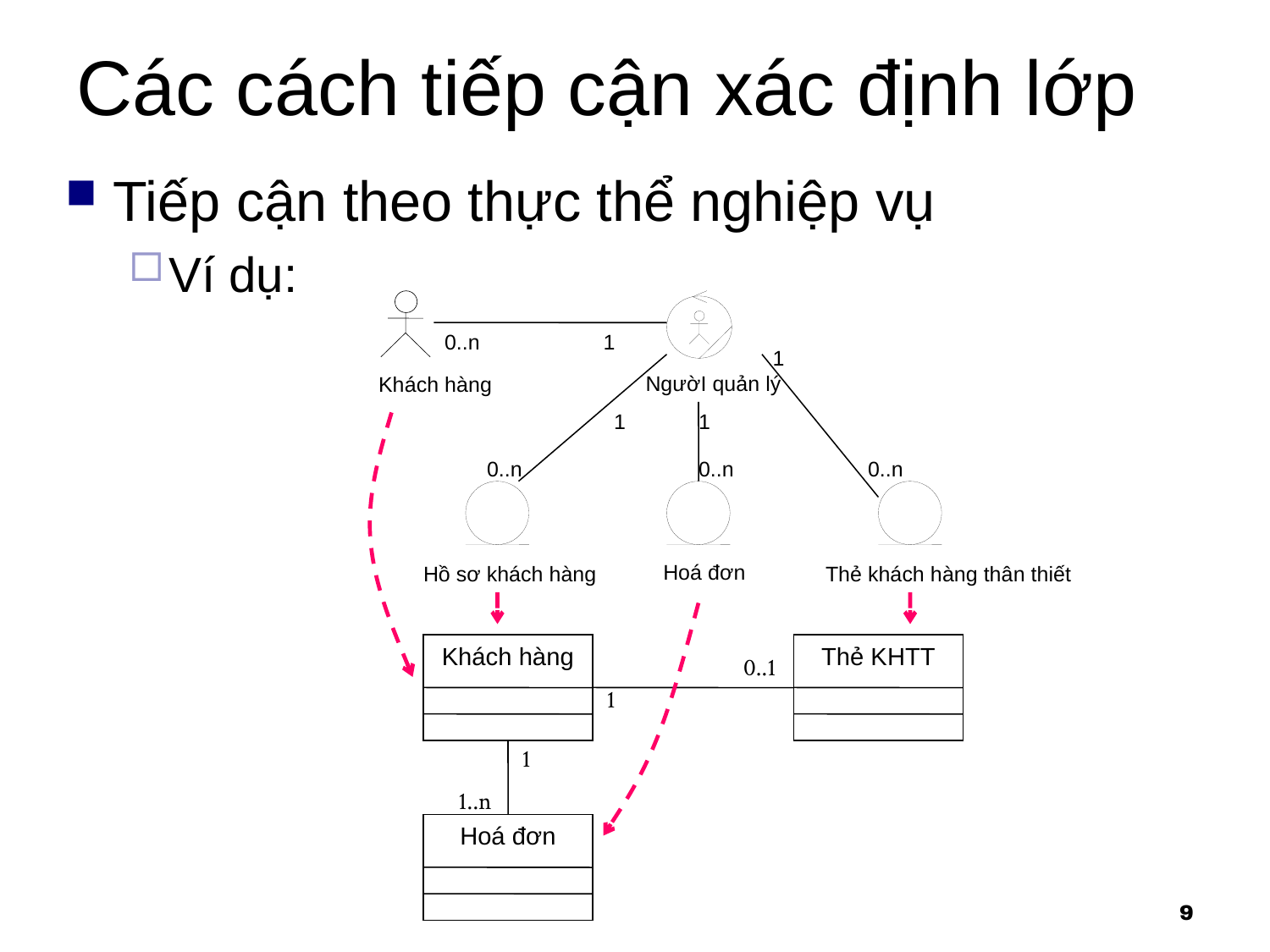

# Các cách tiếp cận xác định lớp
Tiếp cận theo thực thể nghiệp vụ
Ví dụ:

0..n
1
1

NgườI quản lý
Khách hàng
1

1
0..n
0..n
0..n

Hoá đơn
Hồ sơ khách hàng
Thẻ khách hàng thân thiết

Khách hàng

Thẻ KHTT

0..1
1

1

1..n
Hoá đơn

9